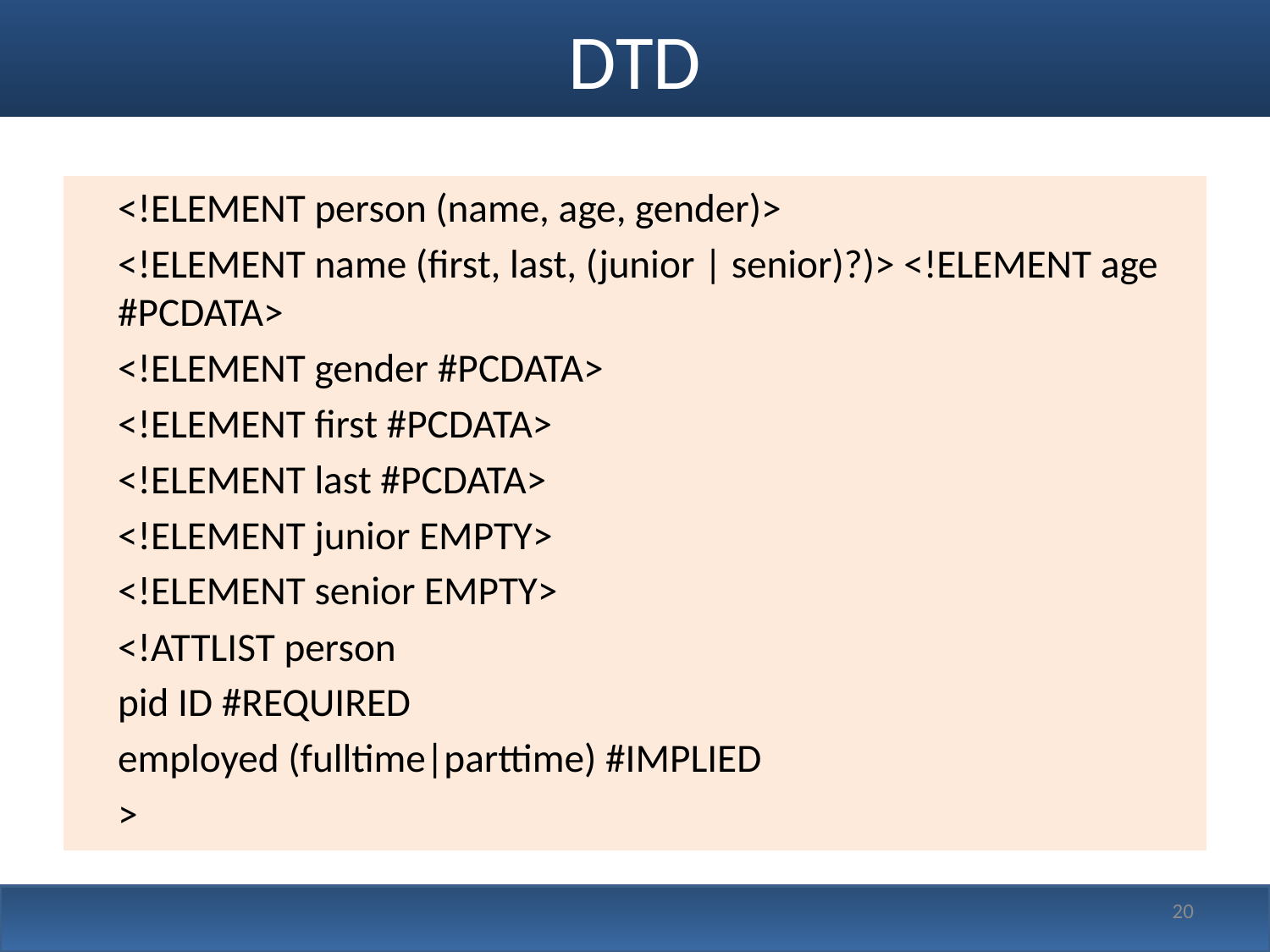

# DTD
	<!ELEMENT person (name, age, gender)>
	<!ELEMENT name (first, last, (junior | senior)?)> <!ELEMENT age #PCDATA>
	<!ELEMENT gender #PCDATA>
	<!ELEMENT first #PCDATA>
	<!ELEMENT last #PCDATA>
	<!ELEMENT junior EMPTY>
	<!ELEMENT senior EMPTY>
	<!ATTLIST person
		pid ID #REQUIRED
		employed (fulltime|parttime) #IMPLIED
	>
20